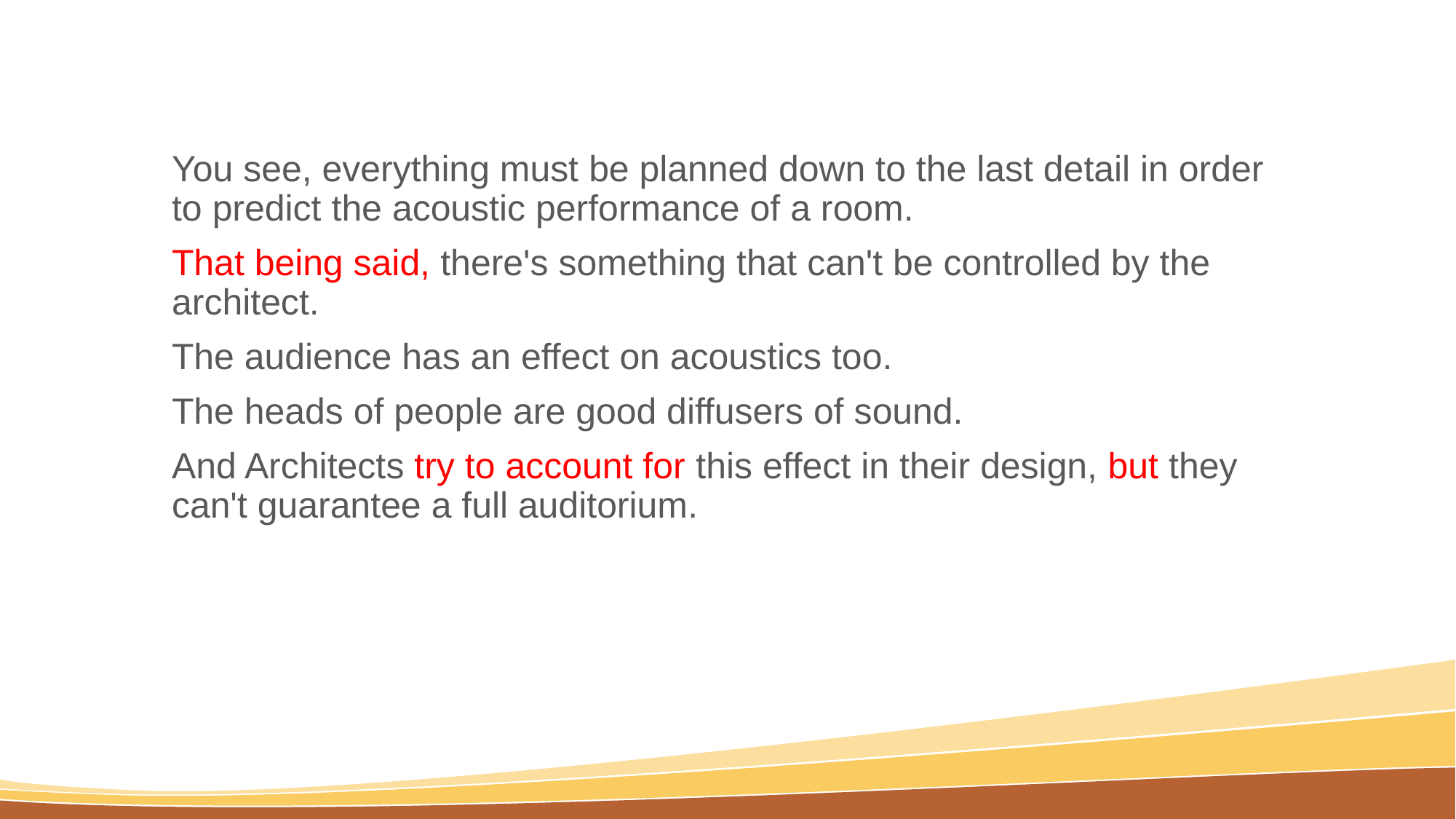

#
You see, everything must be planned down to the last detail in order to predict the acoustic performance of a room.
That being said, there's something that can't be controlled by the architect.
The audience has an effect on acoustics too.
The heads of people are good diffusers of sound.
And Architects try to account for this effect in their design, but they can't guarantee a full auditorium.